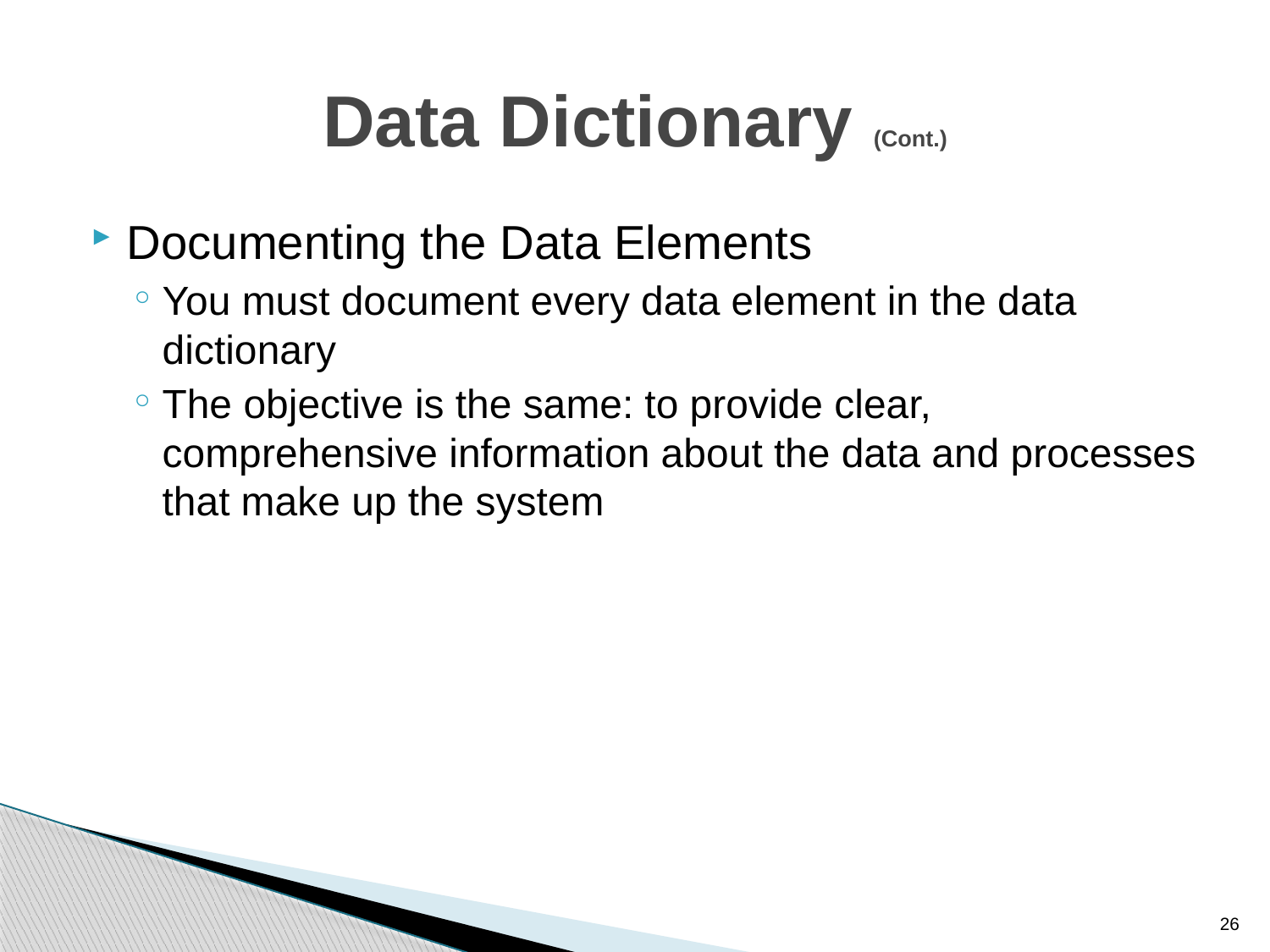

# Data Dictionary (Cont.)
Documenting the Data Elements
You must document every data element in the data dictionary
The objective is the same: to provide clear, comprehensive information about the data and processes that make up the system
26